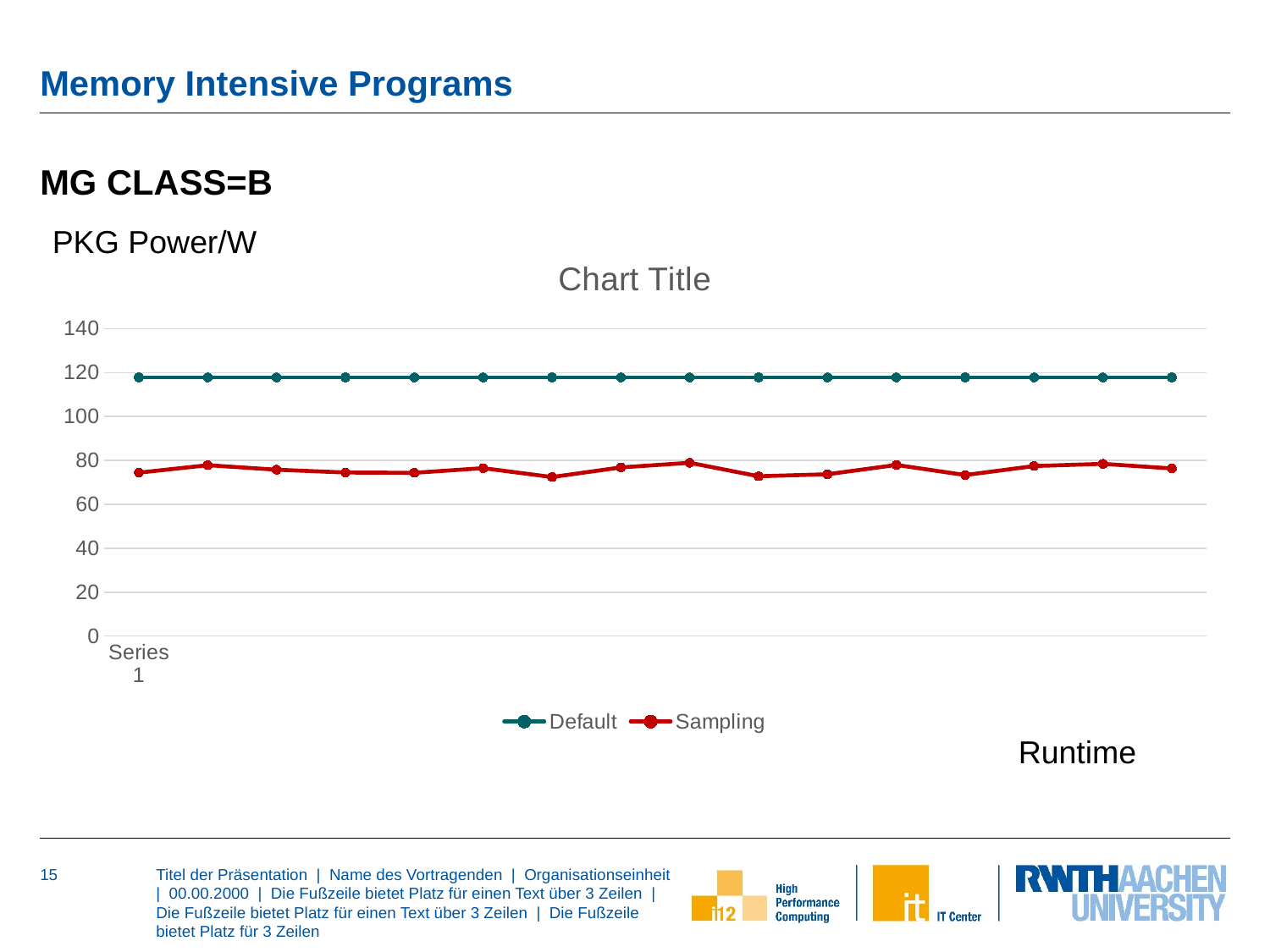

# Memory Intensive Programs
MG CLASS=B

PKG Power/W

### Chart:

| Category | Default | Sampling |
|---|---|---|
|  | 117.78 | 74.431313 |
|  | 117.78 | 77.833084 |
|  | 117.78 | 75.785233 |
|  | 117.78 | 74.498619 |
|  | 117.78 | 74.364166 |
|  | 117.78 | 76.487816 |
|  | 117.78 | 72.427292 |
|  | 117.78 | 76.824715 |
|  | 117.78 | 78.922928 |
|  | 117.78 | 72.795021 |
|  | 117.78 | 73.708984 |
|  | 117.78 | 77.931236 |
|  | 117.78 | 73.335892 |
|  | 117.78 | 77.45163 |
|  | 117.78 | 78.440475 |
|  | 117.78 | 76.354156 |
Runtime